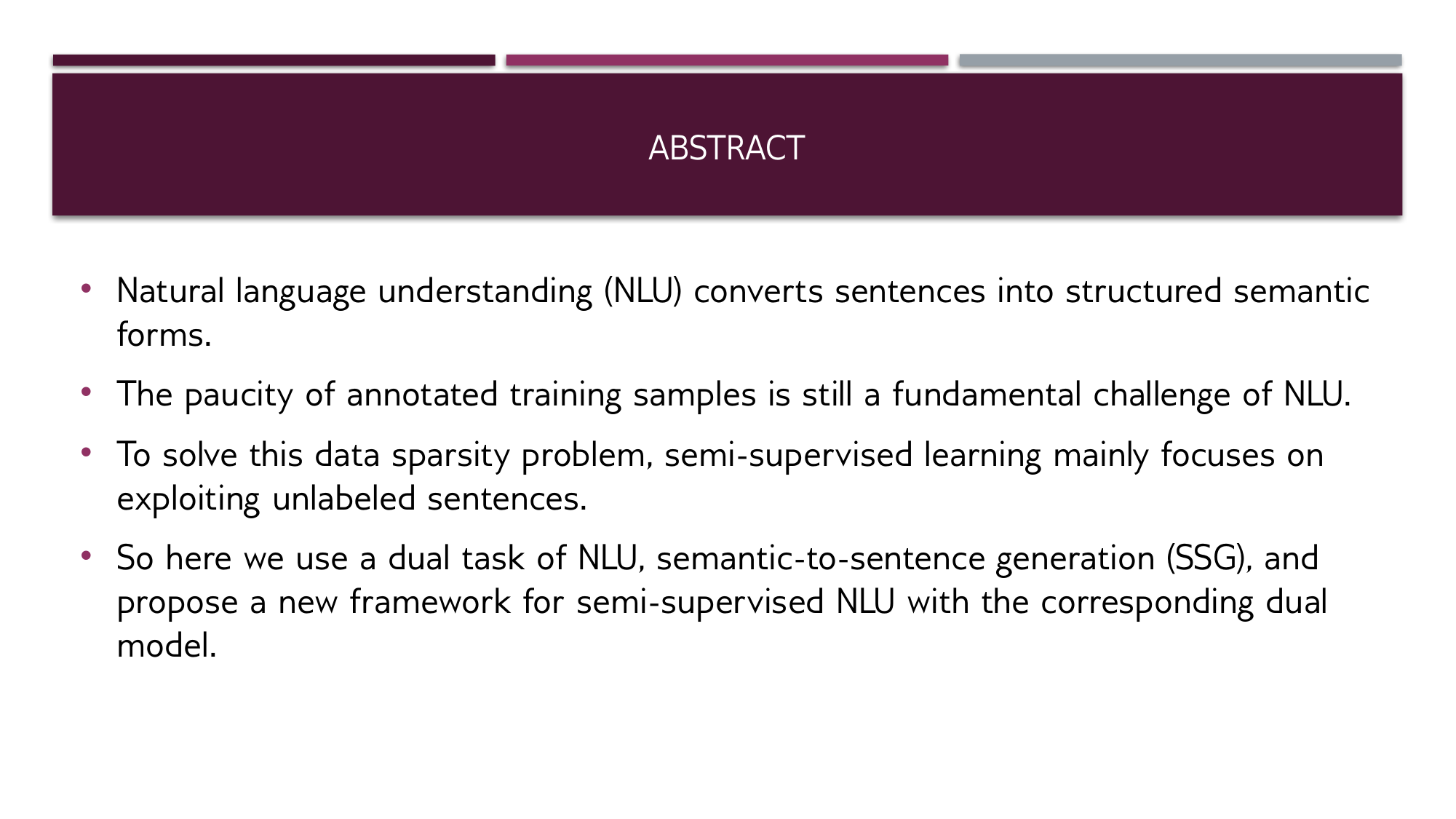

# Abstract
Natural language understanding (NLU) converts sentences into structured semantic forms.
The paucity of annotated training samples is still a fundamental challenge of NLU.
To solve this data sparsity problem, semi-supervised learning mainly focuses on exploiting unlabeled sentences.
So here we use a dual task of NLU, semantic-to-sentence generation (SSG), and propose a new framework for semi-supervised NLU with the corresponding dual model.